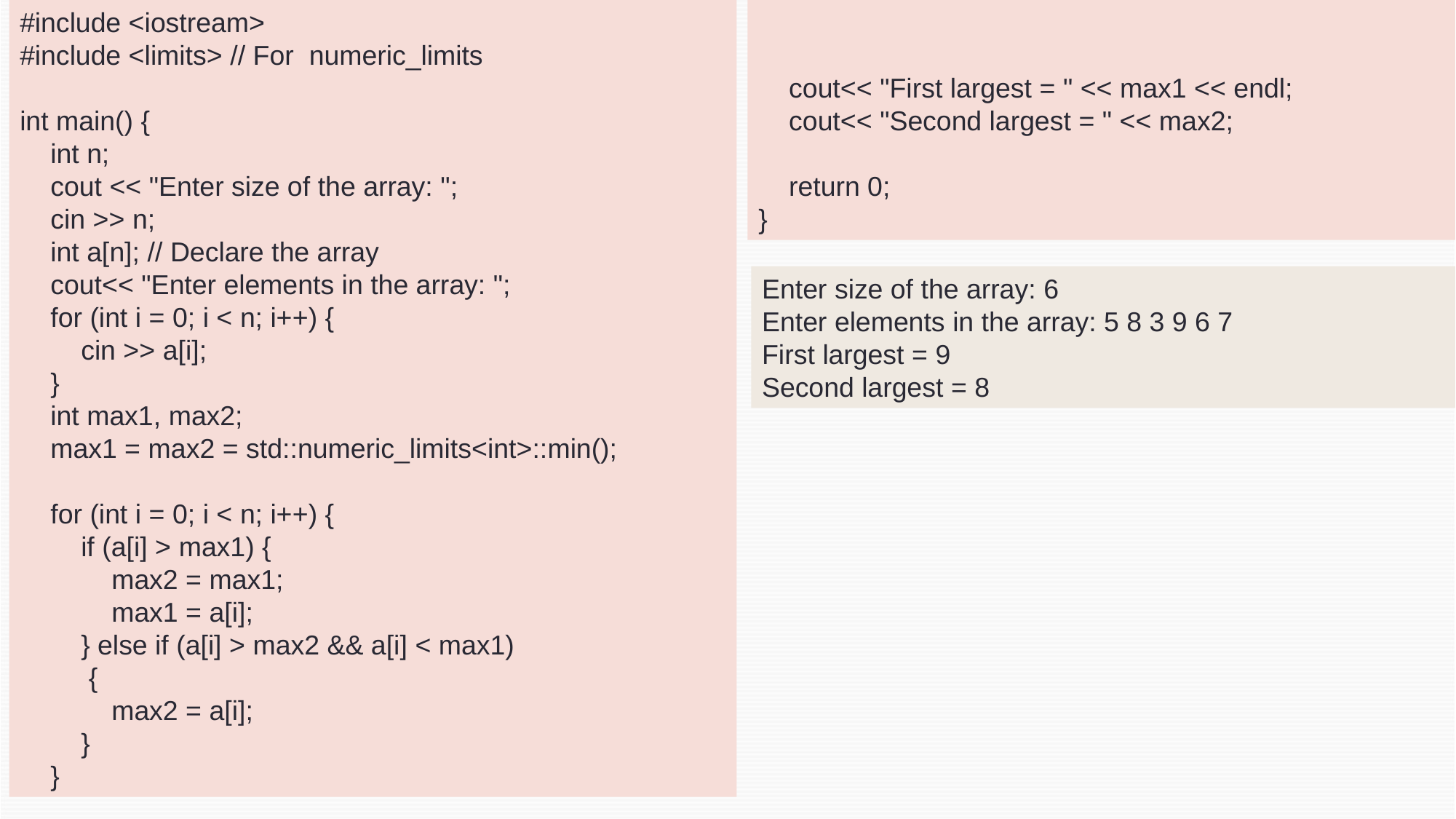

#include <iostream>
#include <limits> // For  numeric_limits

int main() {
    int n;
    cout << "Enter size of the array: ";
    cin >> n;
    int a[n]; // Declare the array
    cout<< "Enter elements in the array: ";
    for (int i = 0; i < n; i++) {
        cin >> a[i];
    }
    int max1, max2;
    max1 = max2 = std::numeric_limits<int>::min();

    for (int i = 0; i < n; i++) {
        if (a[i] > max1) {
            max2 = max1;
            max1 = a[i];
        } else if (a[i] > max2 && a[i] < max1)
         {
            max2 = a[i];
        }
    }

    cout<< "First largest = " << max1 << endl;
    cout<< "Second largest = " << max2;

    return 0;
}
Enter size of the array: 6
Enter elements in the array: 5 8 3 9 6 7
First largest = 9
Second largest = 8